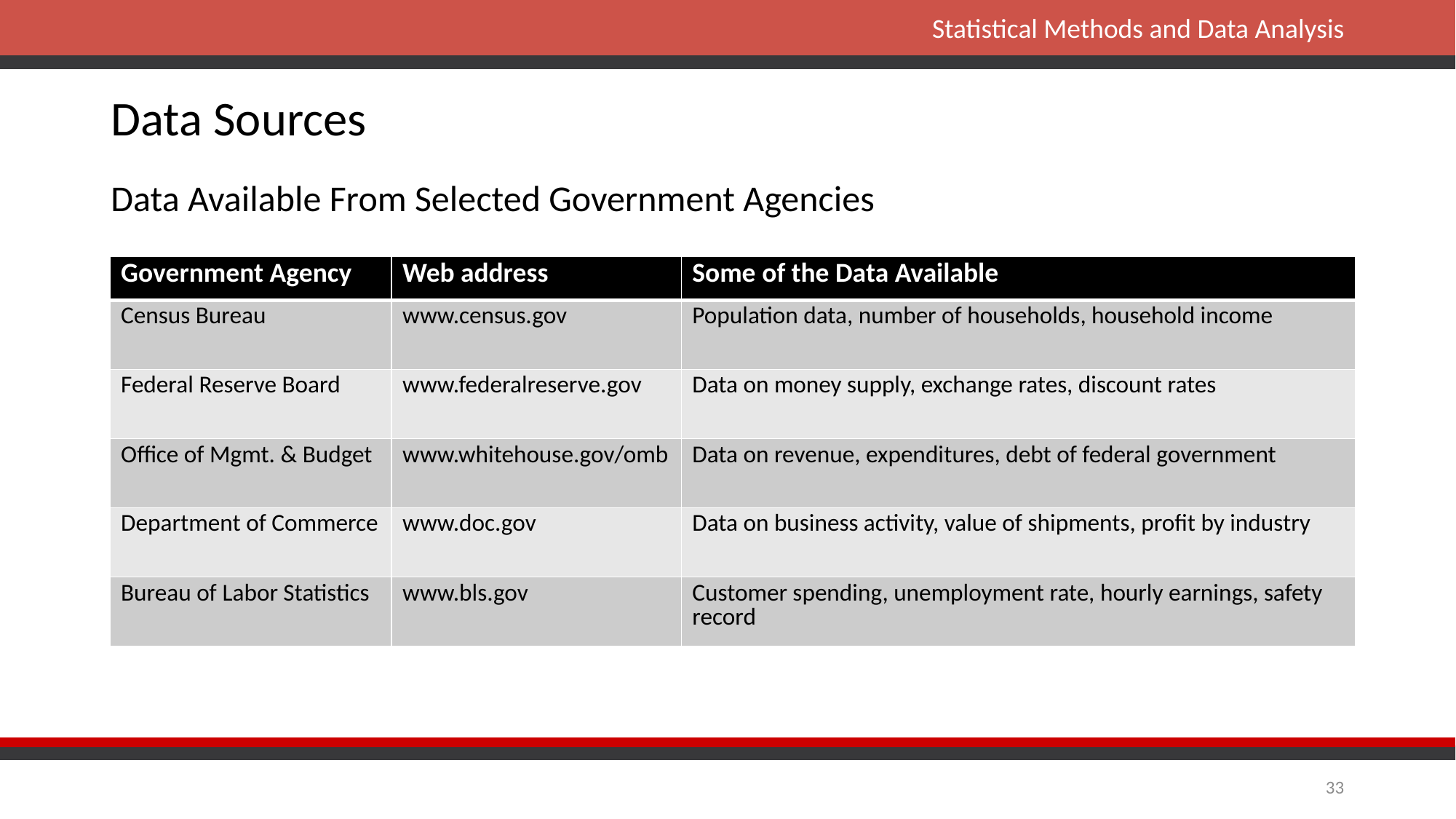

# Data Sources
Data Available From Selected Government Agencies

| Government Agency | Web address | Some of the Data Available |
| --- | --- | --- |
| Census Bureau | www.census.gov | Population data, number of households, household income |
| Federal Reserve Board | www.federalreserve.gov | Data on money supply, exchange rates, discount rates |
| Office of Mgmt. & Budget | www.whitehouse.gov/omb | Data on revenue, expenditures, debt of federal government |
| Department of Commerce | www.doc.gov | Data on business activity, value of shipments, profit by industry |
| Bureau of Labor Statistics | www.bls.gov | Customer spending, unemployment rate, hourly earnings, safety record |
33